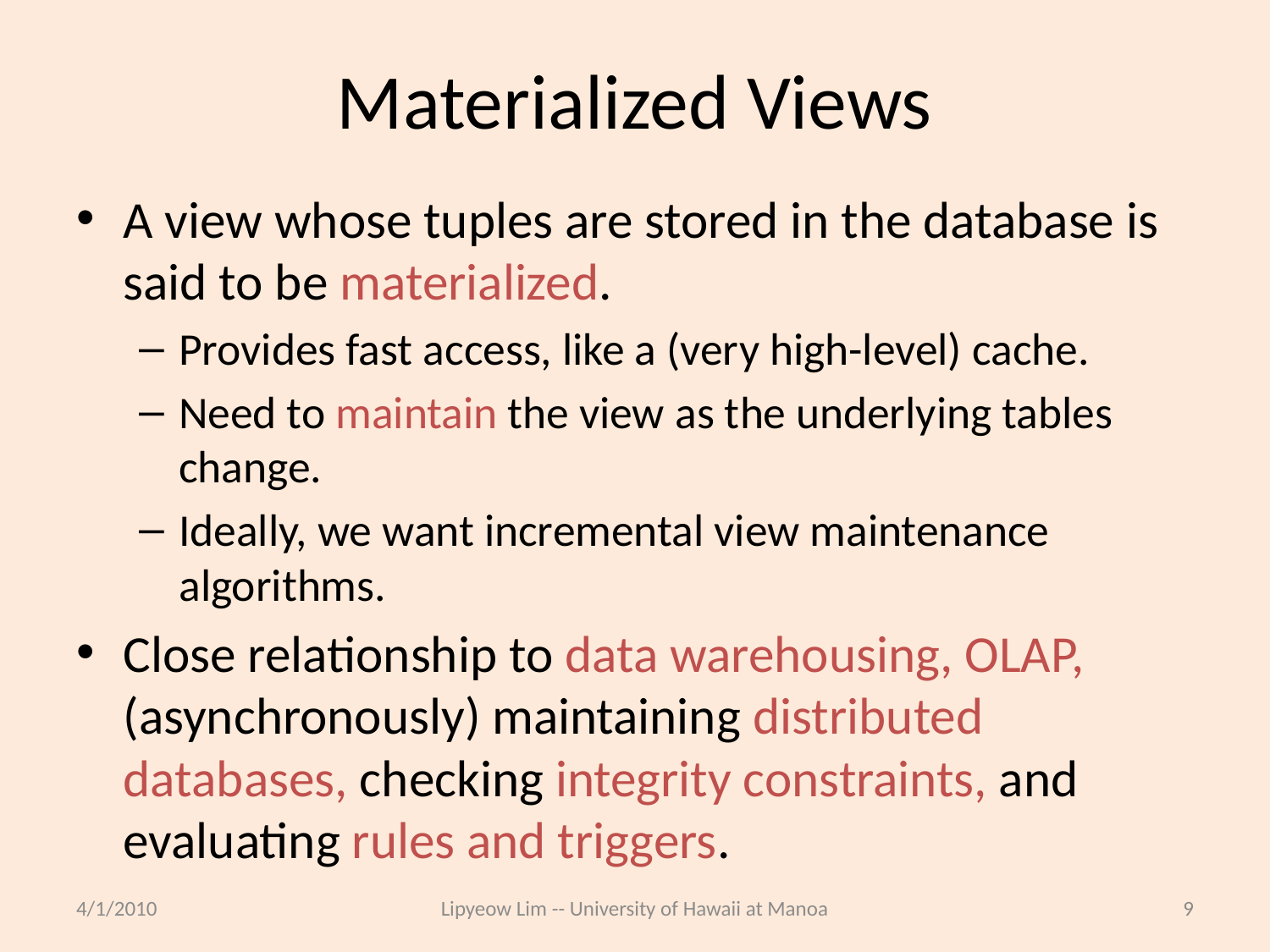

# Materialized Views
A view whose tuples are stored in the database is said to be materialized.
Provides fast access, like a (very high-level) cache.
Need to maintain the view as the underlying tables change.
Ideally, we want incremental view maintenance algorithms.
Close relationship to data warehousing, OLAP, (asynchronously) maintaining distributed databases, checking integrity constraints, and evaluating rules and triggers.

4/1/2010
Lipyeow Lim -- University of Hawaii at Manoa
9